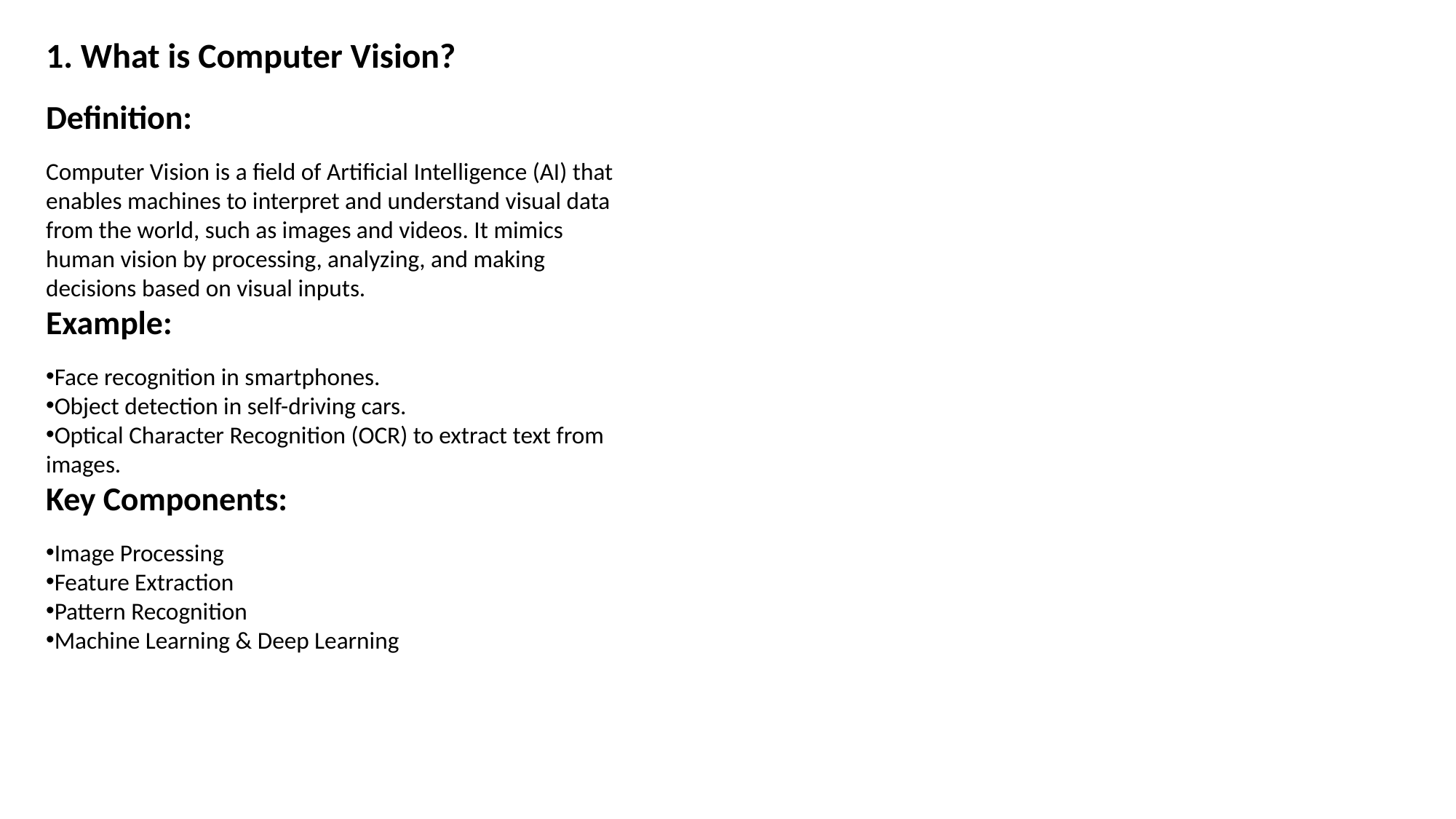

1. What is Computer Vision?
Definition:
Computer Vision is a field of Artificial Intelligence (AI) that enables machines to interpret and understand visual data from the world, such as images and videos. It mimics human vision by processing, analyzing, and making decisions based on visual inputs.
Example:
Face recognition in smartphones.
Object detection in self-driving cars.
Optical Character Recognition (OCR) to extract text from images.
Key Components:
Image Processing
Feature Extraction
Pattern Recognition
Machine Learning & Deep Learning